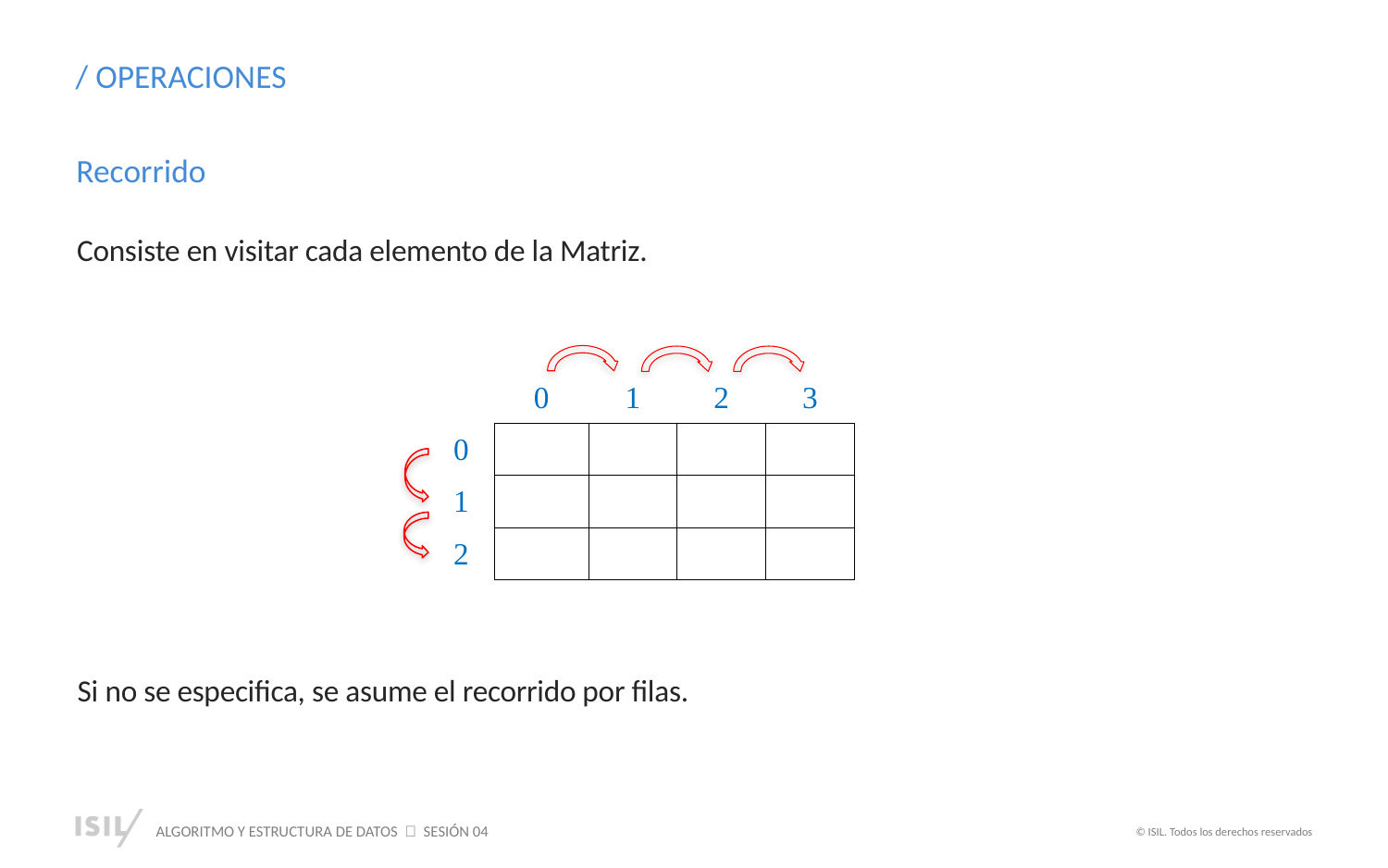

/ OPERACIONES
Recorrido
Consiste en visitar cada elemento de la Matriz.

|  | 0 | 1 | 2 | 3 |
| --- | --- | --- | --- | --- |
| 0 |  |  |  |  |
| 1 |  |  |  |  |
| 2 |  |  |  |  |

Si no se especifica, se asume el recorrido por filas.